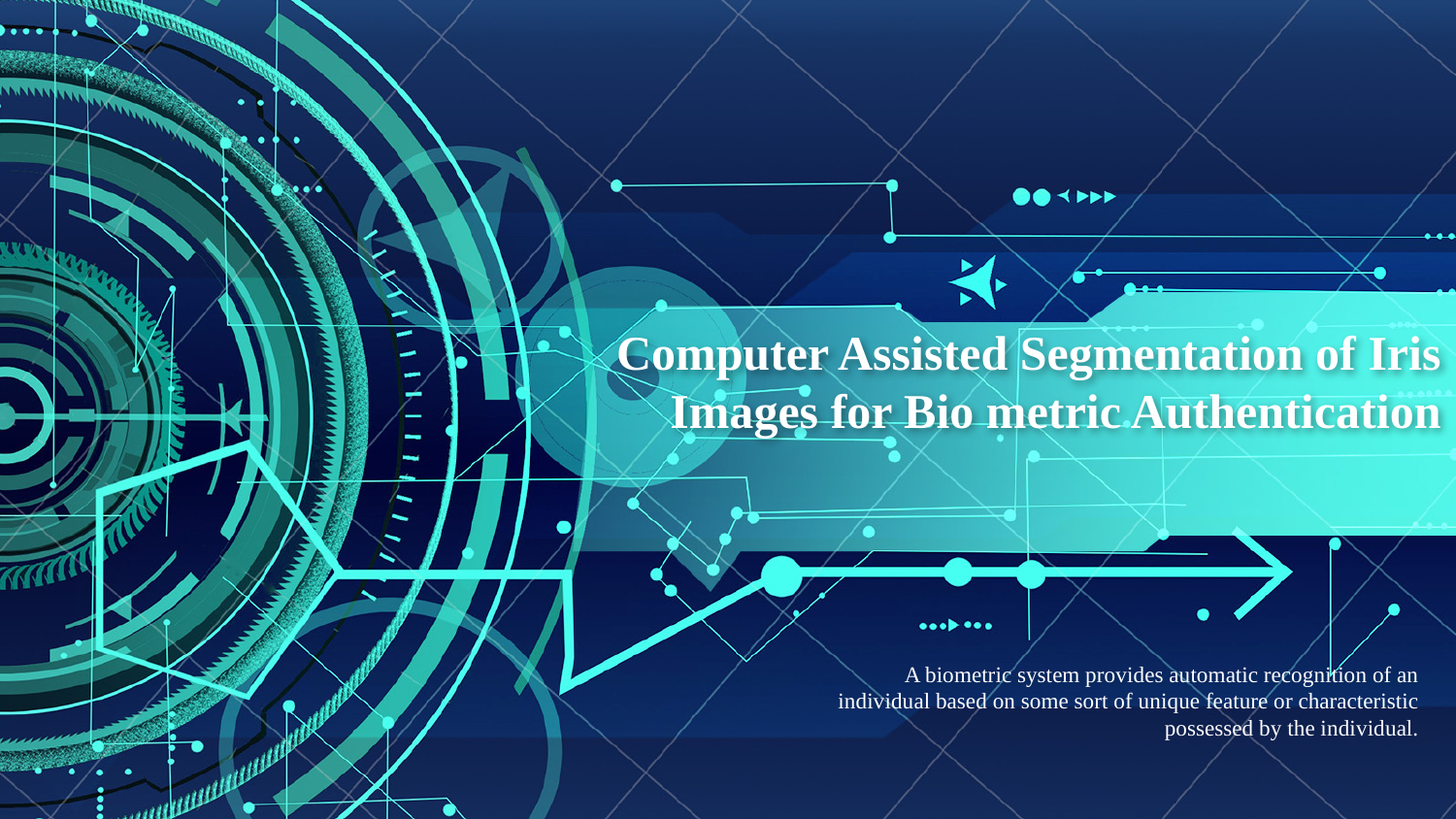

# Computer Assisted Segmentation of Iris Images for Bio metric Authentication
A biometric system provides automatic recognition of an individual based on some sort of unique feature or characteristic possessed by the individual.